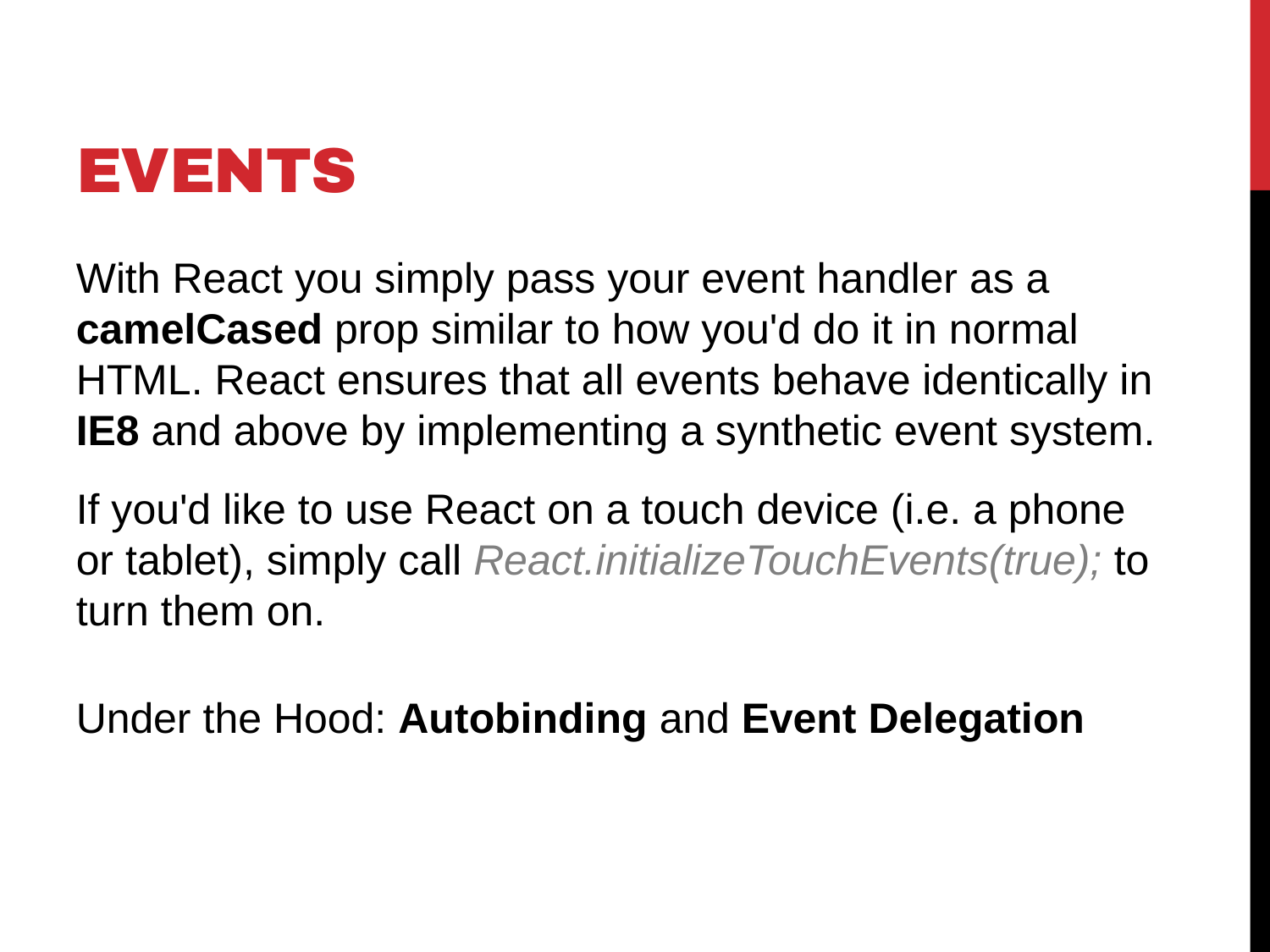

# Events
With React you simply pass your event handler as a camelCased prop similar to how you'd do it in normal HTML. React ensures that all events behave identically in IE8 and above by implementing a synthetic event system.
If you'd like to use React on a touch device (i.e. a phone or tablet), simply call React.initializeTouchEvents(true); to turn them on.
Under the Hood: Autobinding and Event Delegation